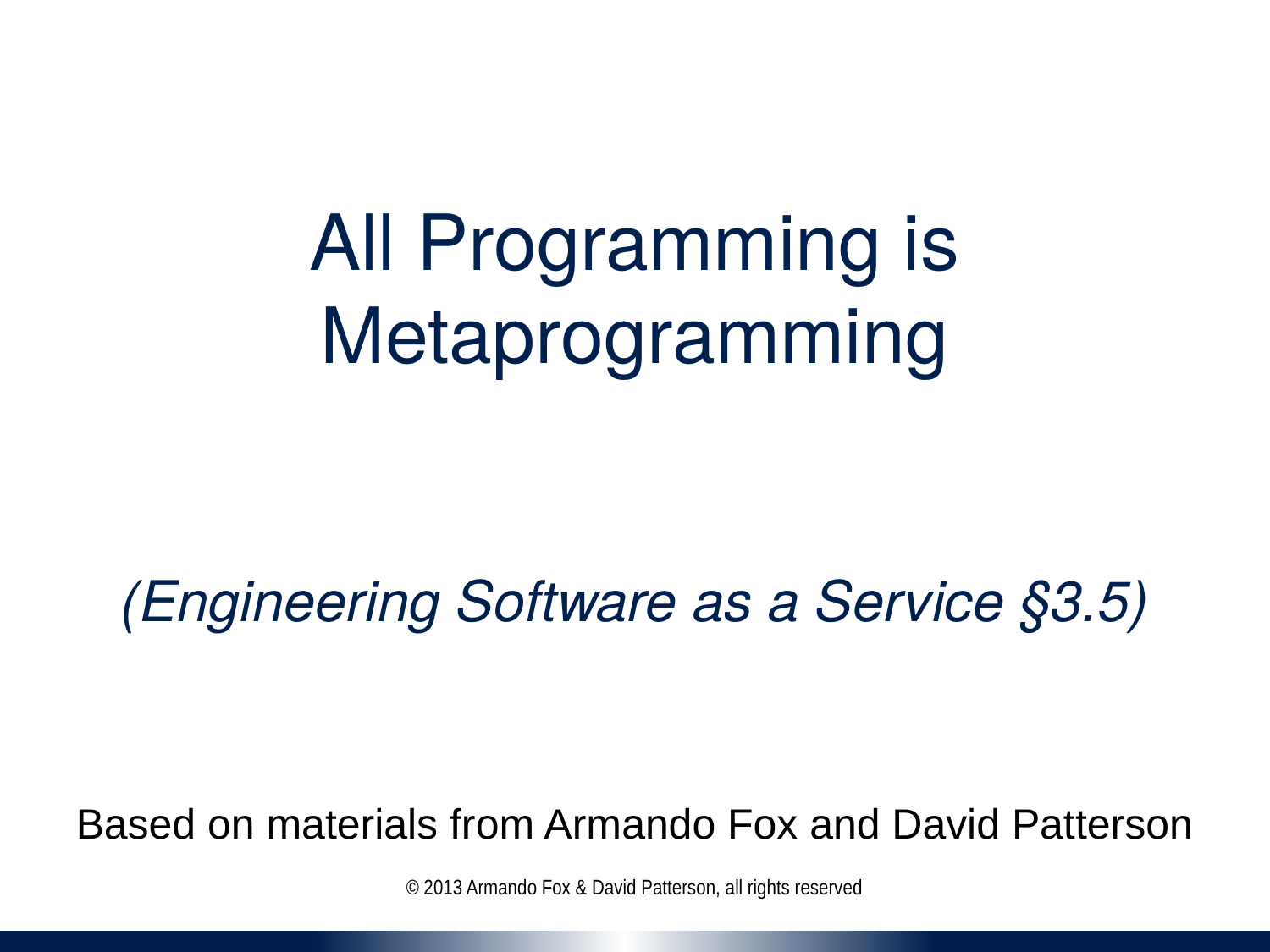

# All Programming is Metaprogramming (Engineering Software as a Service §3.5)
Based on materials from Armando Fox and David Patterson
© 2013 Armando Fox & David Patterson, all rights reserved